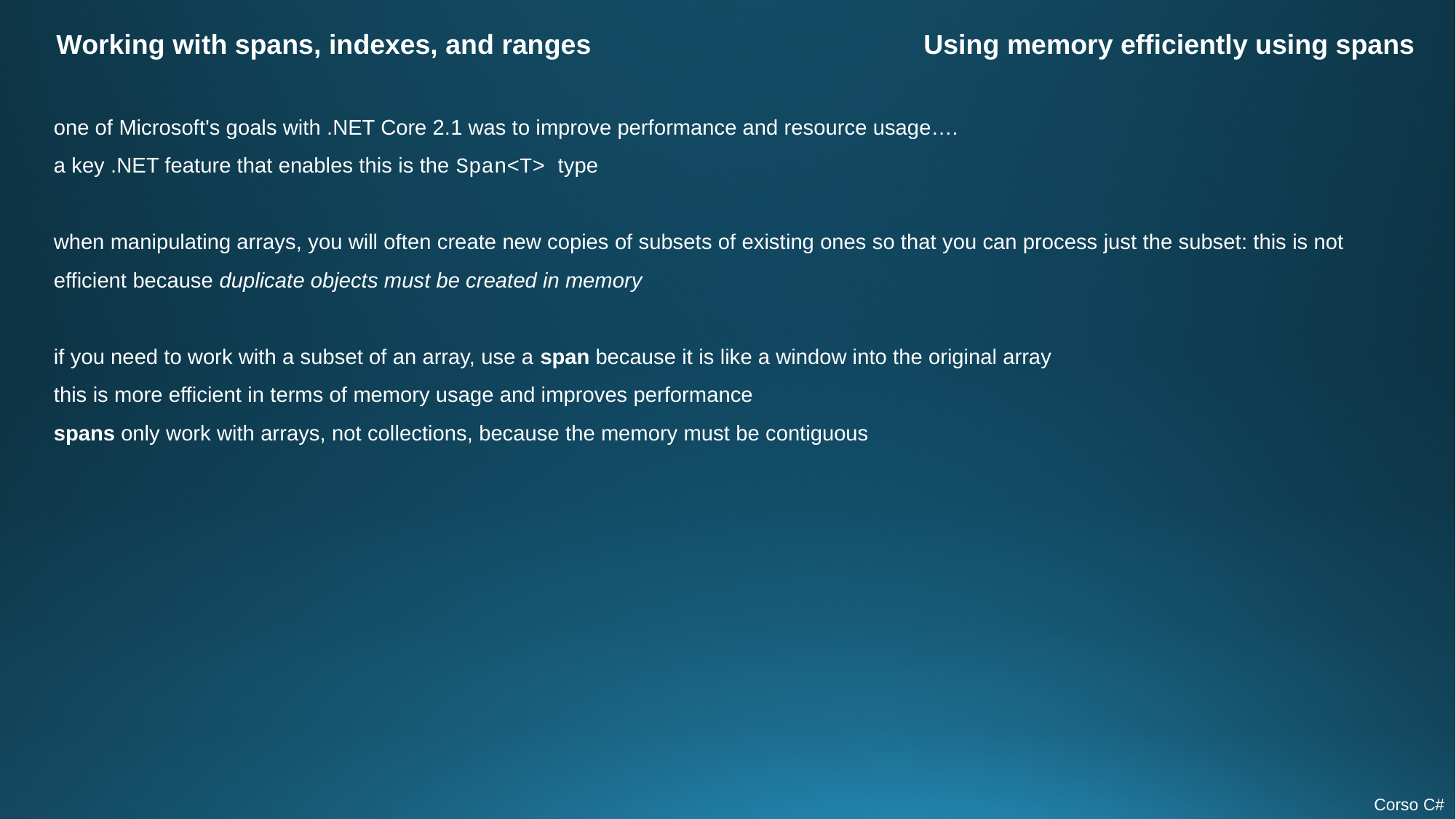

Working with spans, indexes, and ranges
Using memory efficiently using spans
one of Microsoft's goals with .NET Core 2.1 was to improve performance and resource usage….
a key .NET feature that enables this is the Span<T> type

when manipulating arrays, you will often create new copies of subsets of existing ones so that you can process just the subset: this is not efficient because duplicate objects must be created in memory

if you need to work with a subset of an array, use a span because it is like a window into the original array
this is more efficient in terms of memory usage and improves performance
spans only work with arrays, not collections, because the memory must be contiguous
Corso C#